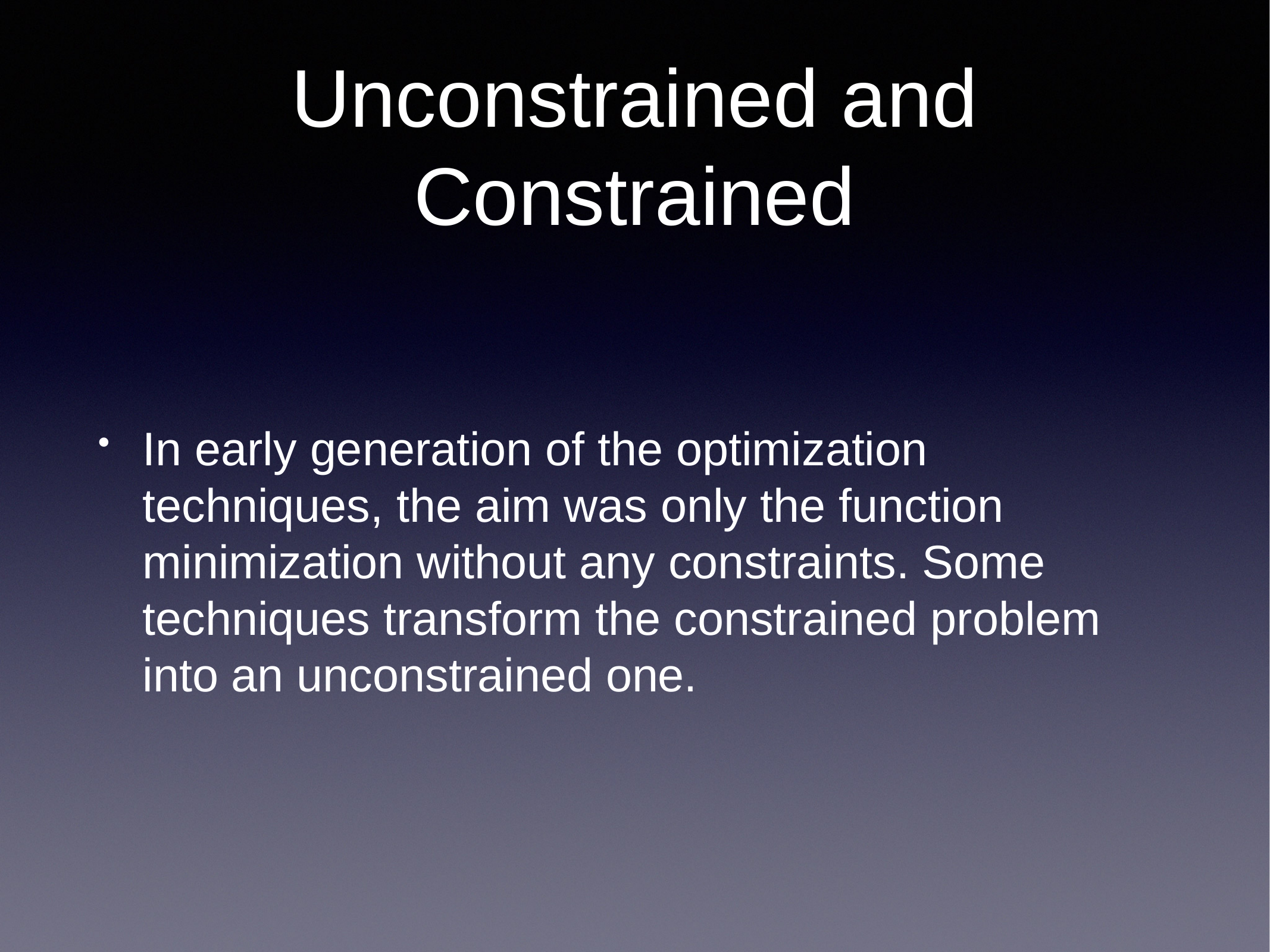

# Unconstrained and Constrained
In early generation of the optimization techniques, the aim was only the function minimization without any constraints. Some techniques transform the constrained problem into an unconstrained one.